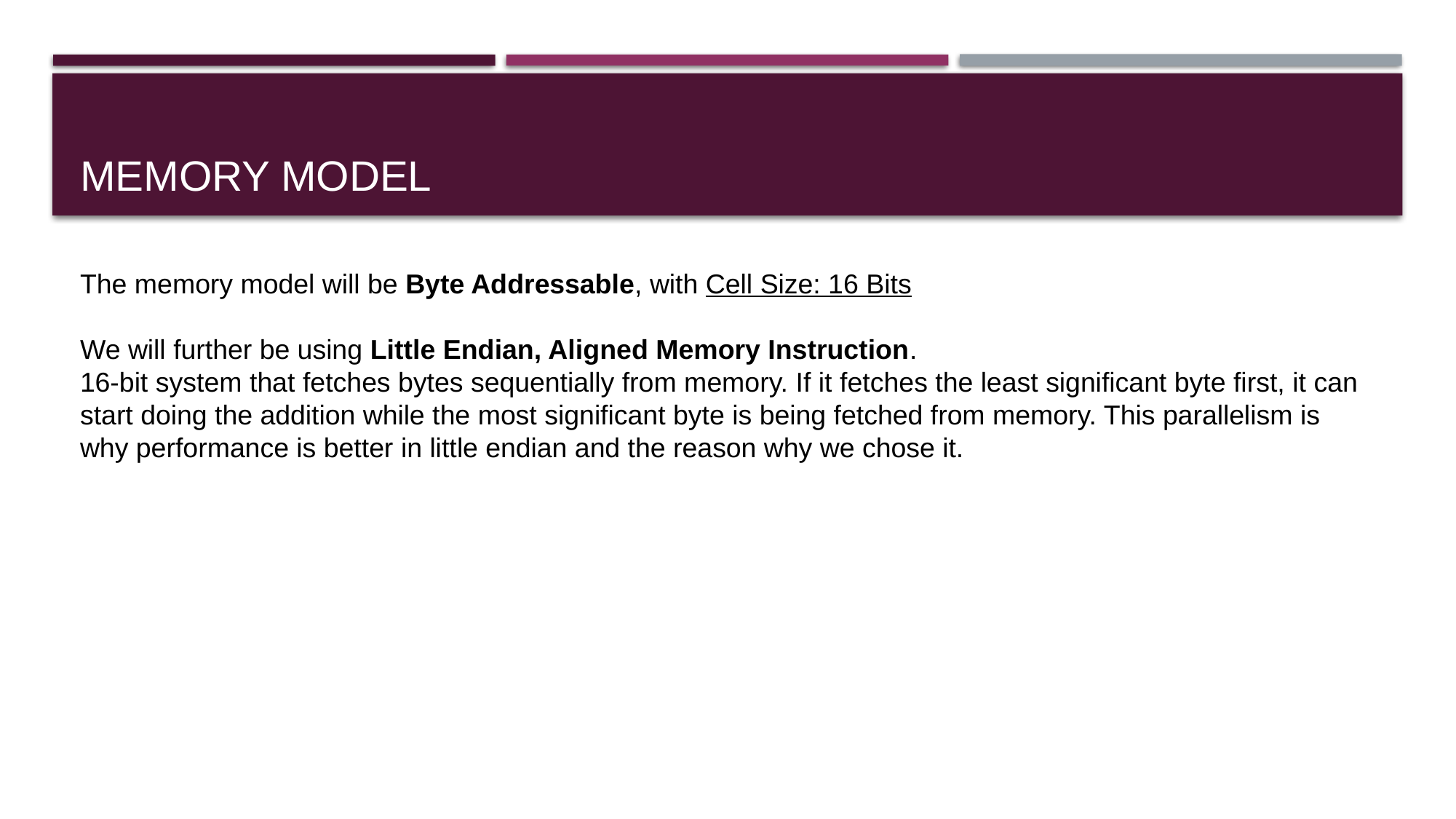

# Memory model
The memory model will be Byte Addressable, with Cell Size: 16 Bits

We will further be using Little Endian, Aligned Memory Instruction.
16-bit system that fetches bytes sequentially from memory. If it fetches the least significant byte first, it can start doing the addition while the most significant byte is being fetched from memory. This parallelism is why performance is better in little endian and the reason why we chose it.